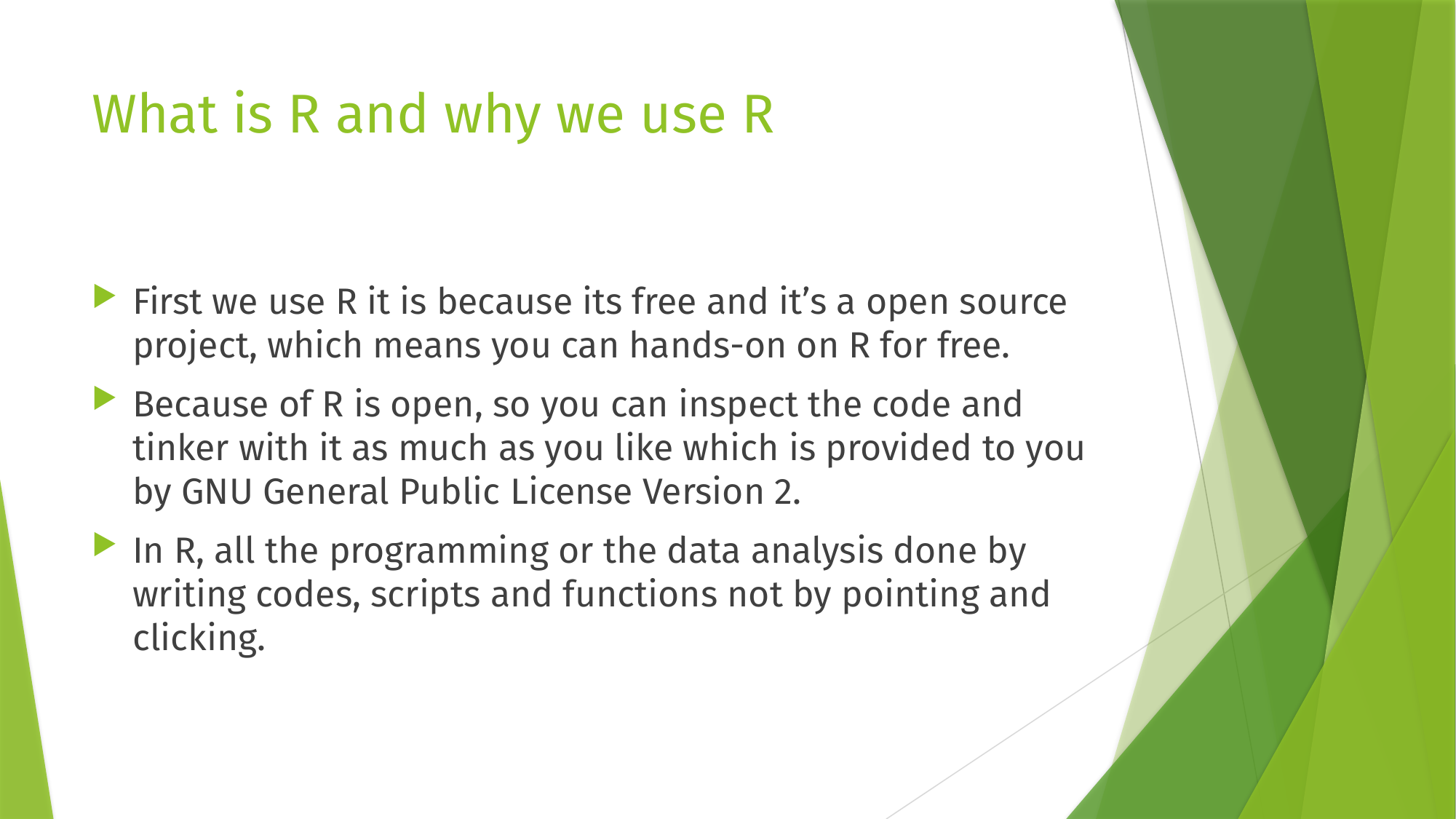

# What is R and why we use R
First we use R it is because its free and it’s a open source project, which means you can hands-on on R for free.
Because of R is open, so you can inspect the code and tinker with it as much as you like which is provided to you by GNU General Public License Version 2.
In R, all the programming or the data analysis done by writing codes, scripts and functions not by pointing and clicking.